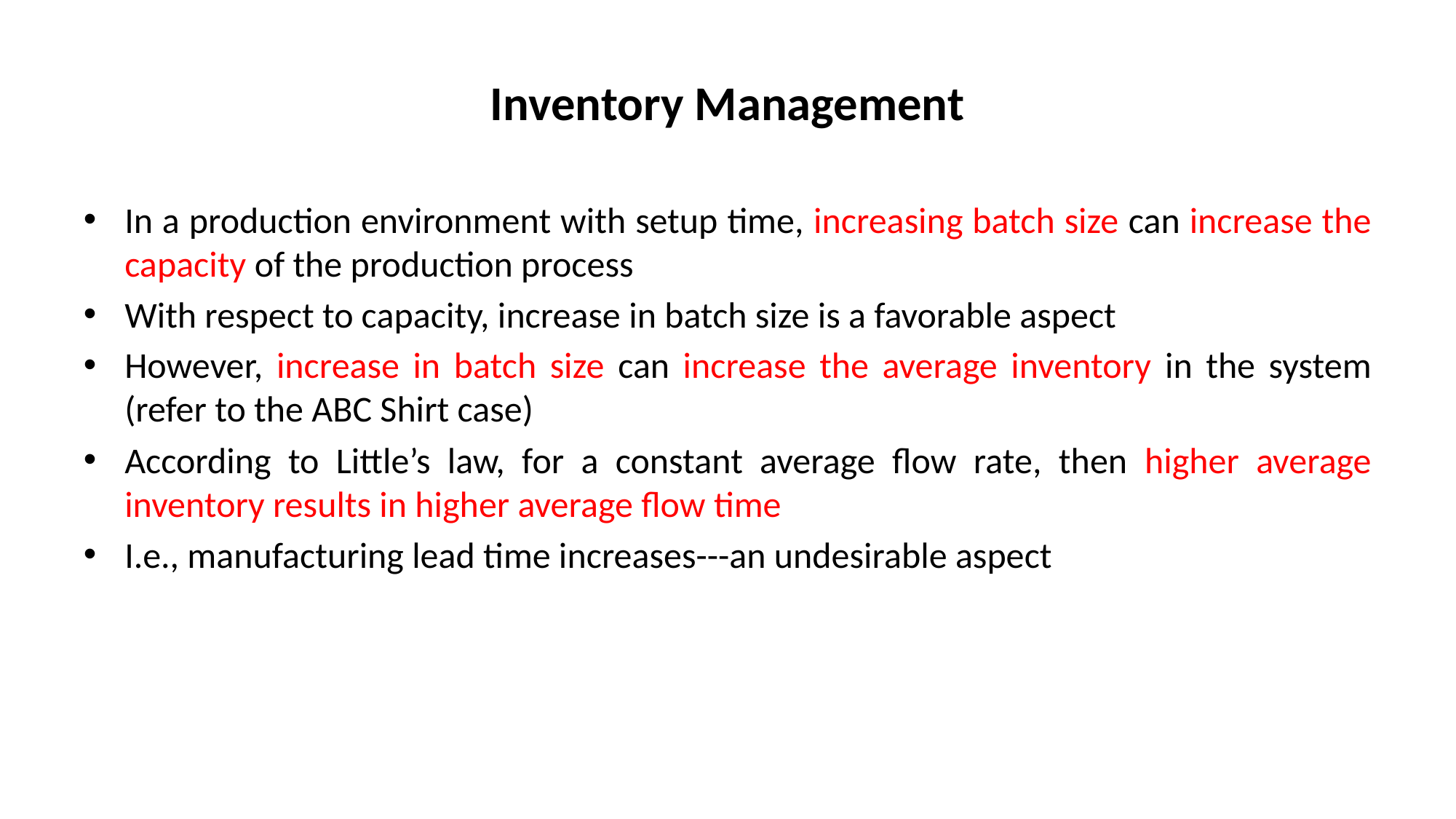

# Inventory Management
In a production environment with setup time, increasing batch size can increase the capacity of the production process
With respect to capacity, increase in batch size is a favorable aspect
However, increase in batch size can increase the average inventory in the system (refer to the ABC Shirt case)
According to Little’s law, for a constant average flow rate, then higher average inventory results in higher average flow time
I.e., manufacturing lead time increases---an undesirable aspect